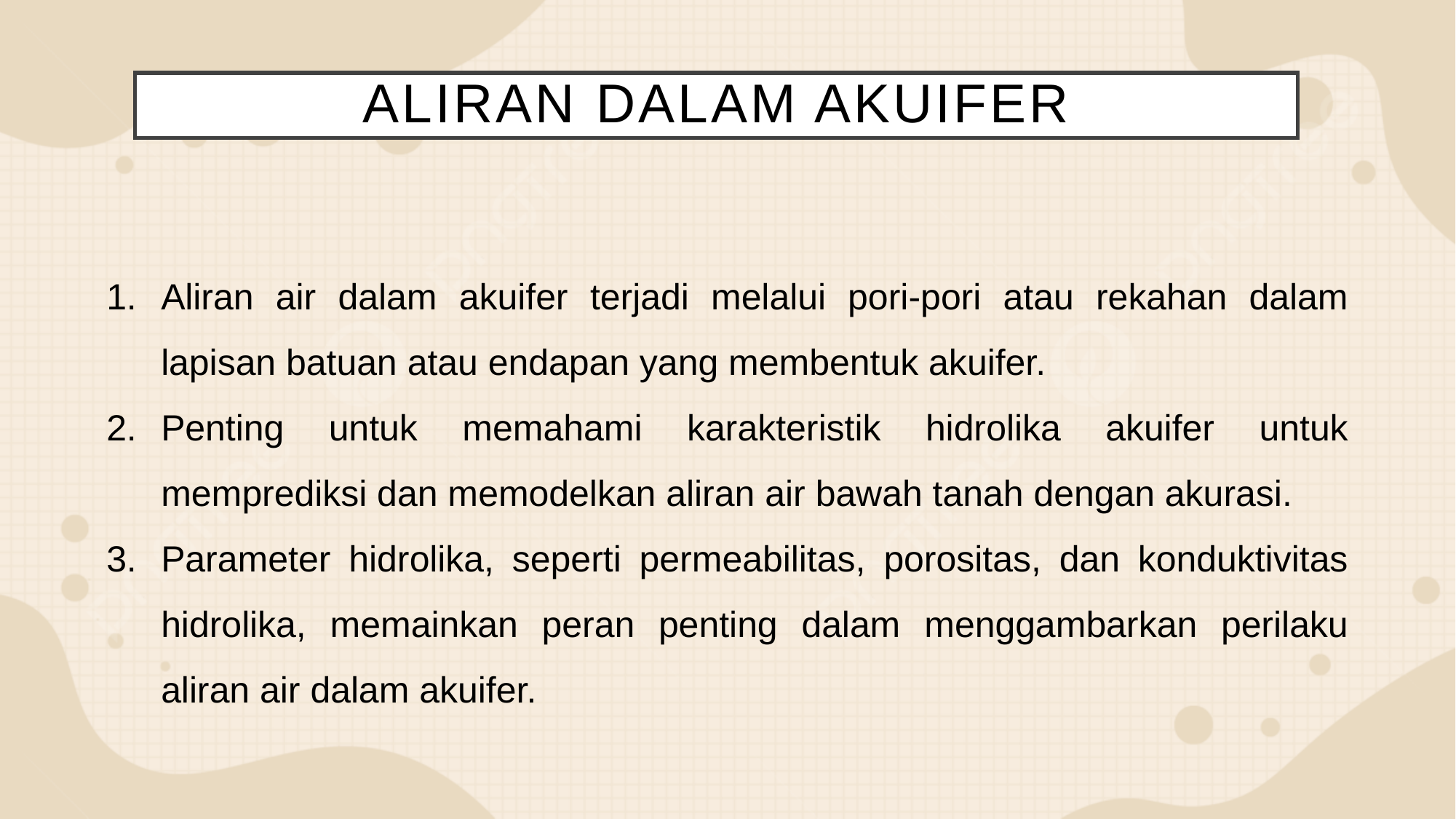

# Aliran Dalam Akuifer
Aliran air dalam akuifer terjadi melalui pori-pori atau rekahan dalam lapisan batuan atau endapan yang membentuk akuifer.
Penting untuk memahami karakteristik hidrolika akuifer untuk memprediksi dan memodelkan aliran air bawah tanah dengan akurasi.
Parameter hidrolika, seperti permeabilitas, porositas, dan konduktivitas hidrolika, memainkan peran penting dalam menggambarkan perilaku aliran air dalam akuifer.